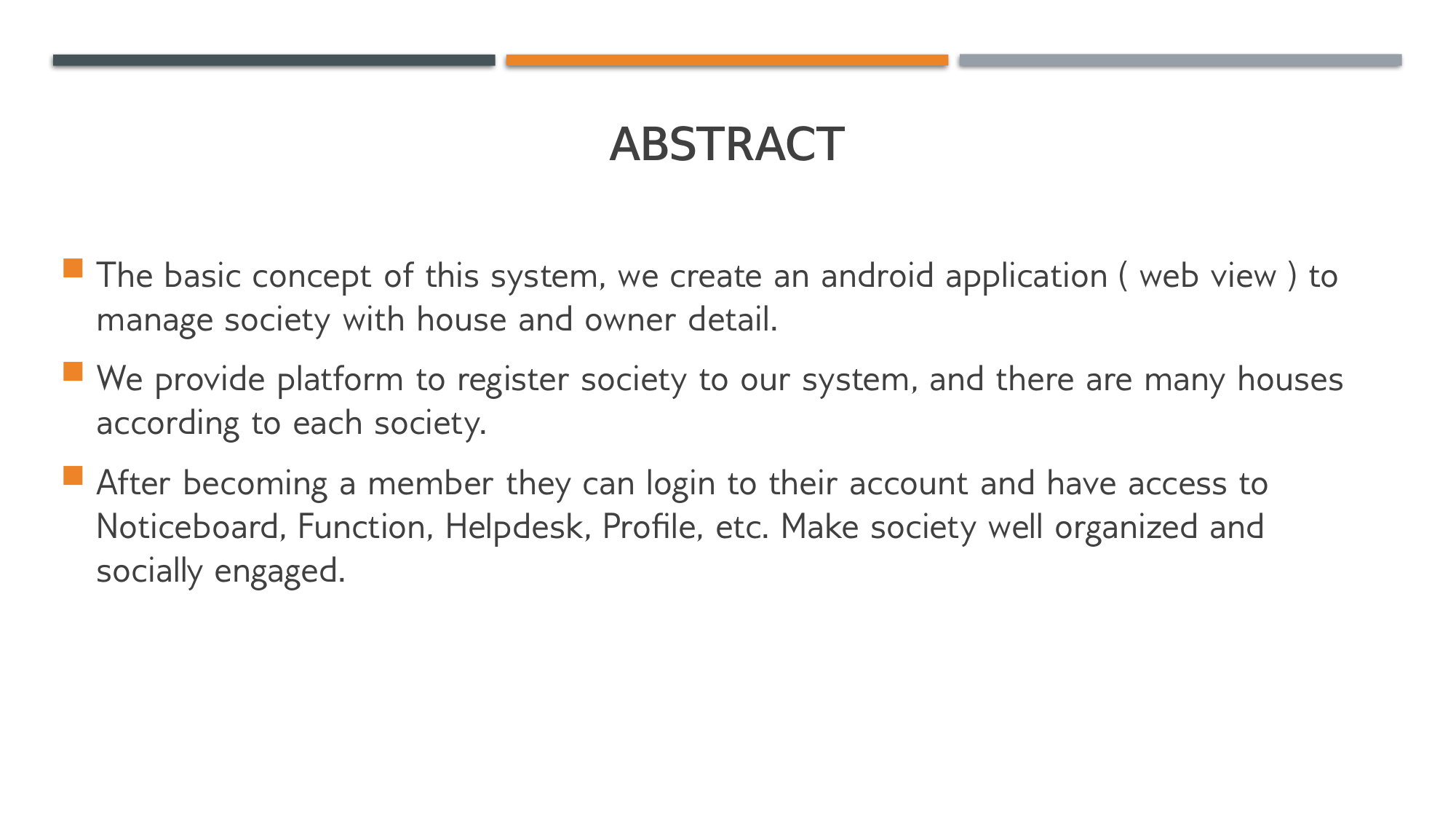

# ABSTRACT
The basic concept of this system, we create an android application ( web view ) to manage society with house and owner detail.
We provide platform to register society to our system, and there are many houses according to each society.
After becoming a member they can login to their account and have access to Noticeboard, Function, Helpdesk, Profile, etc. Make society well organized and socially engaged.